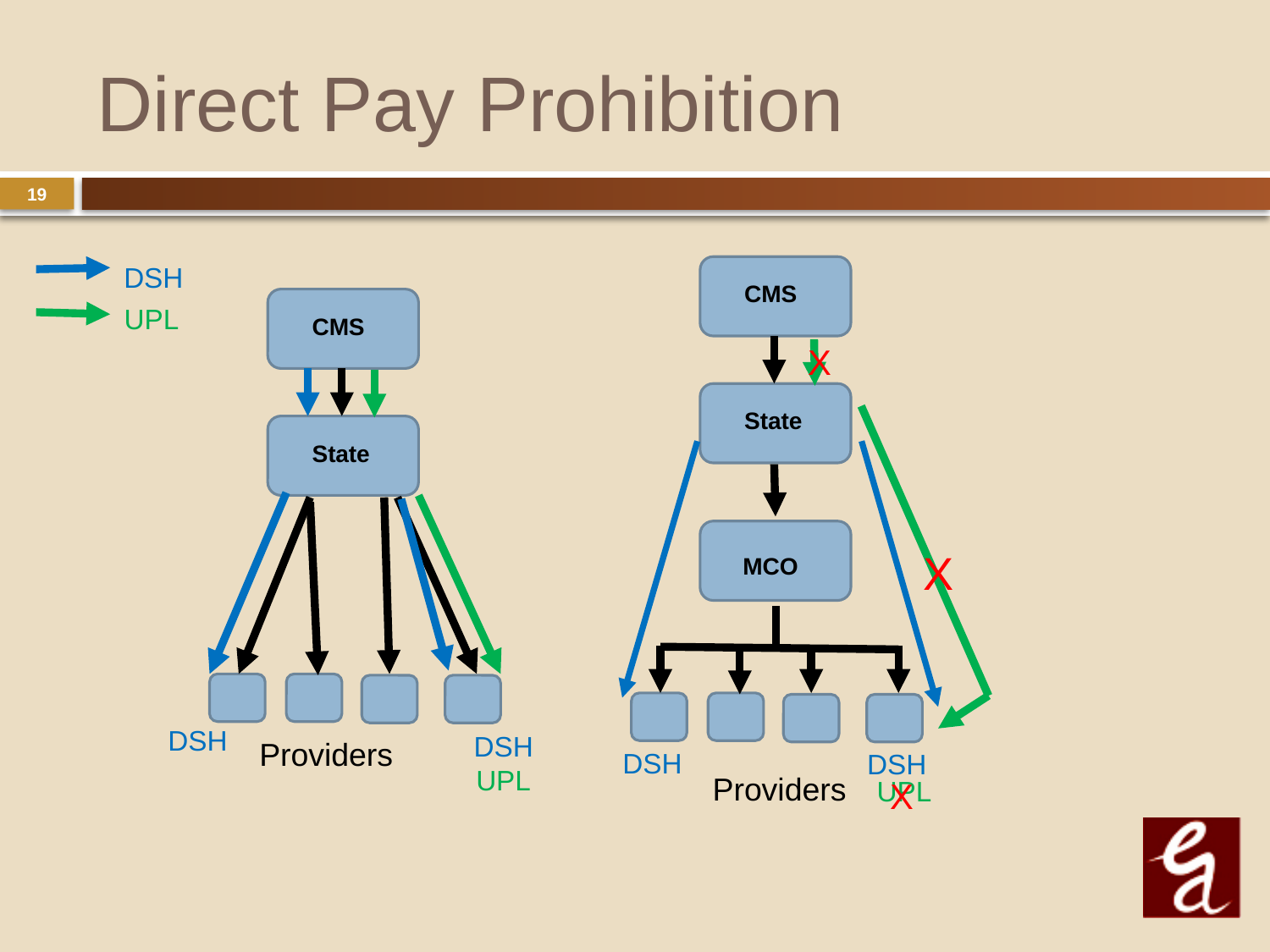

# Direct Pay Prohibition

19
DSH

CMS

State

MCO

CMS

State

UPL
X
X
DSH
DSH
Providers
DSH
DSH
UPL
Providers
UPL
X